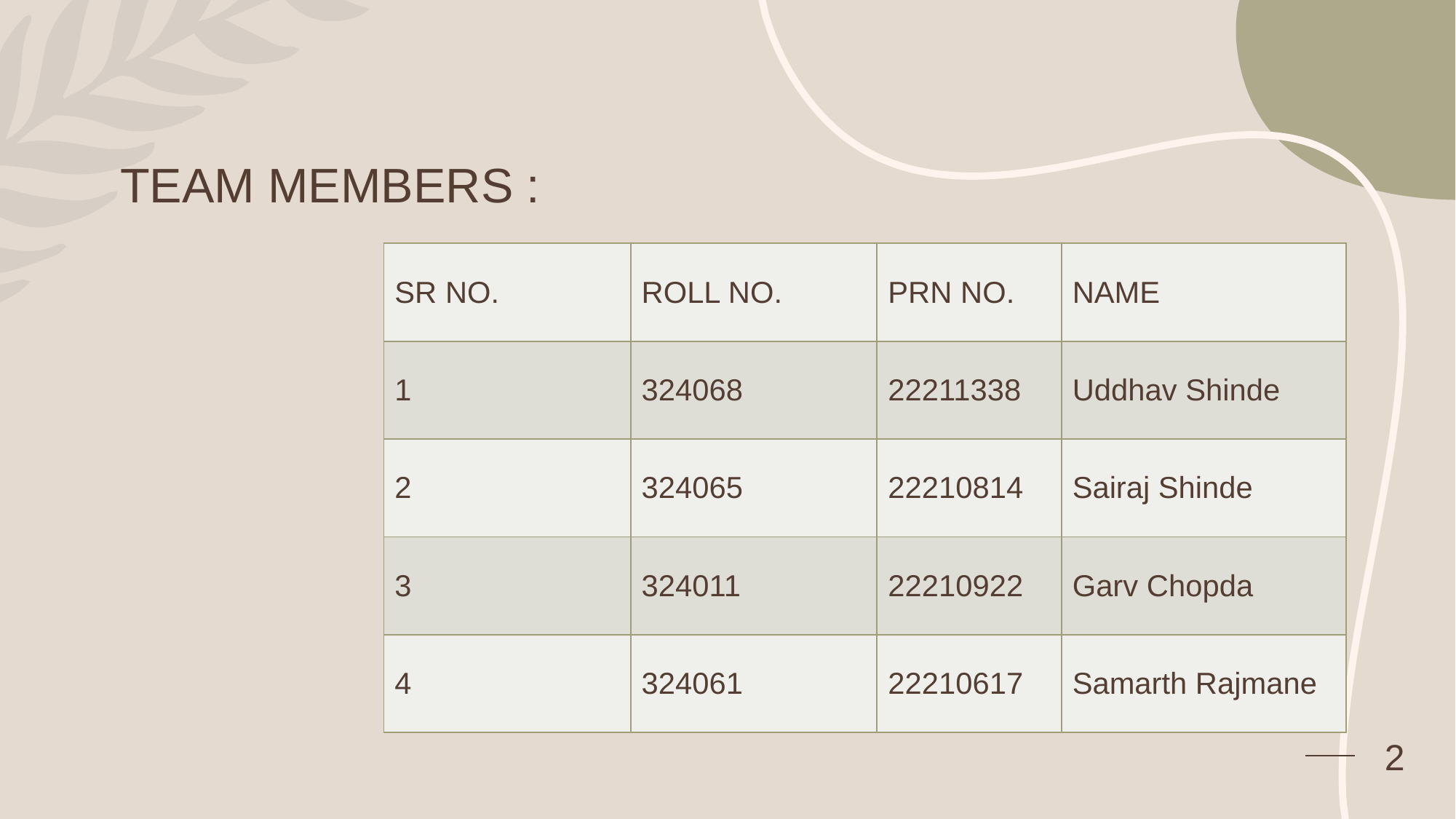

# TEAM MEMBERS :
| SR NO. | ROLL NO. | PRN NO. | NAME |
| --- | --- | --- | --- |
| 1 | 324068 | 22211338 | Uddhav Shinde |
| 2 | 324065 | 22210814 | Sairaj Shinde |
| 3 | 324011 | 22210922 | Garv Chopda |
| 4 | 324061 | 22210617 | Samarth Rajmane |
2